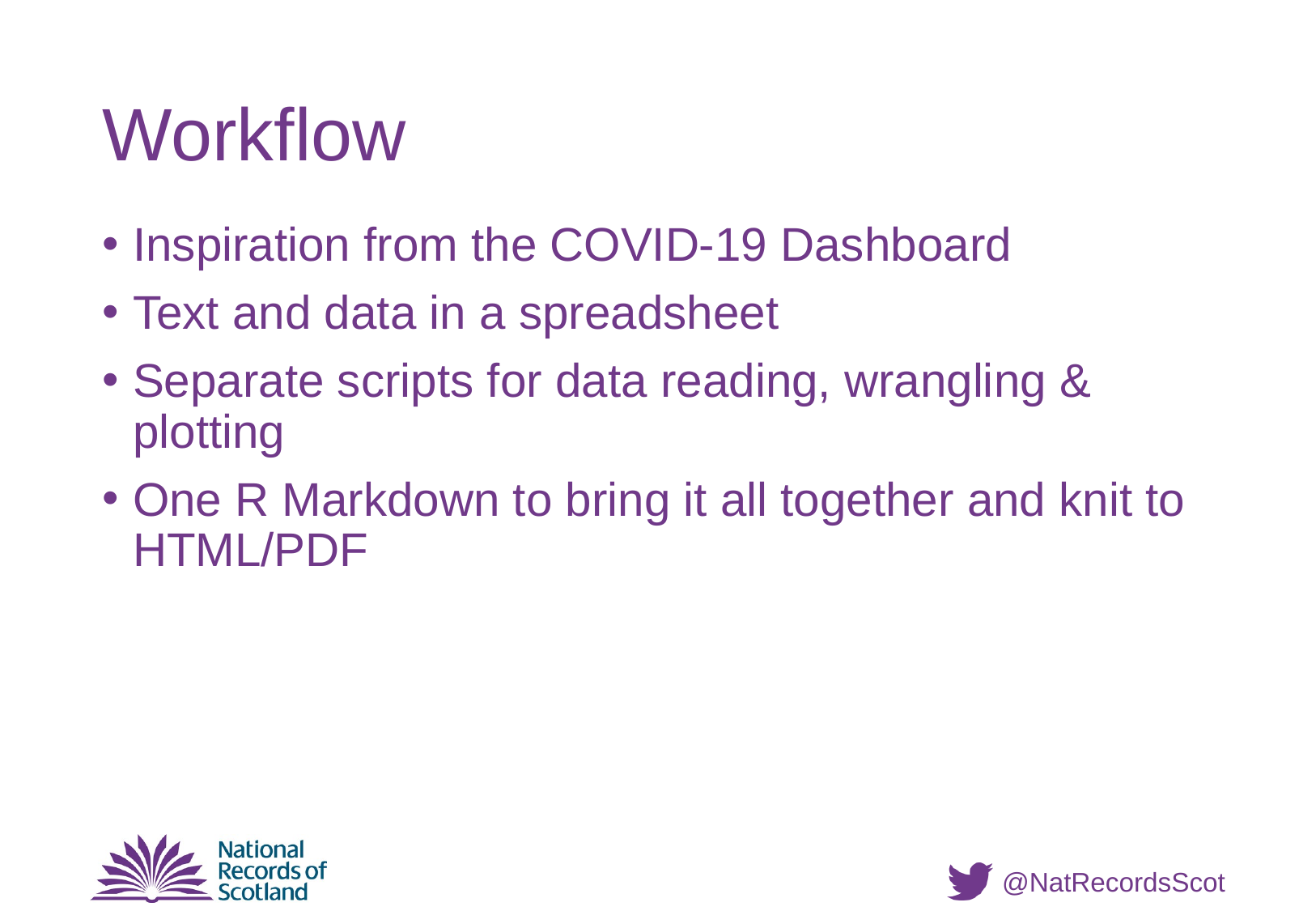

# Workflow
Inspiration from the COVID-19 Dashboard
Text and data in a spreadsheet
Separate scripts for data reading, wrangling & plotting
One R Markdown to bring it all together and knit to HTML/PDF